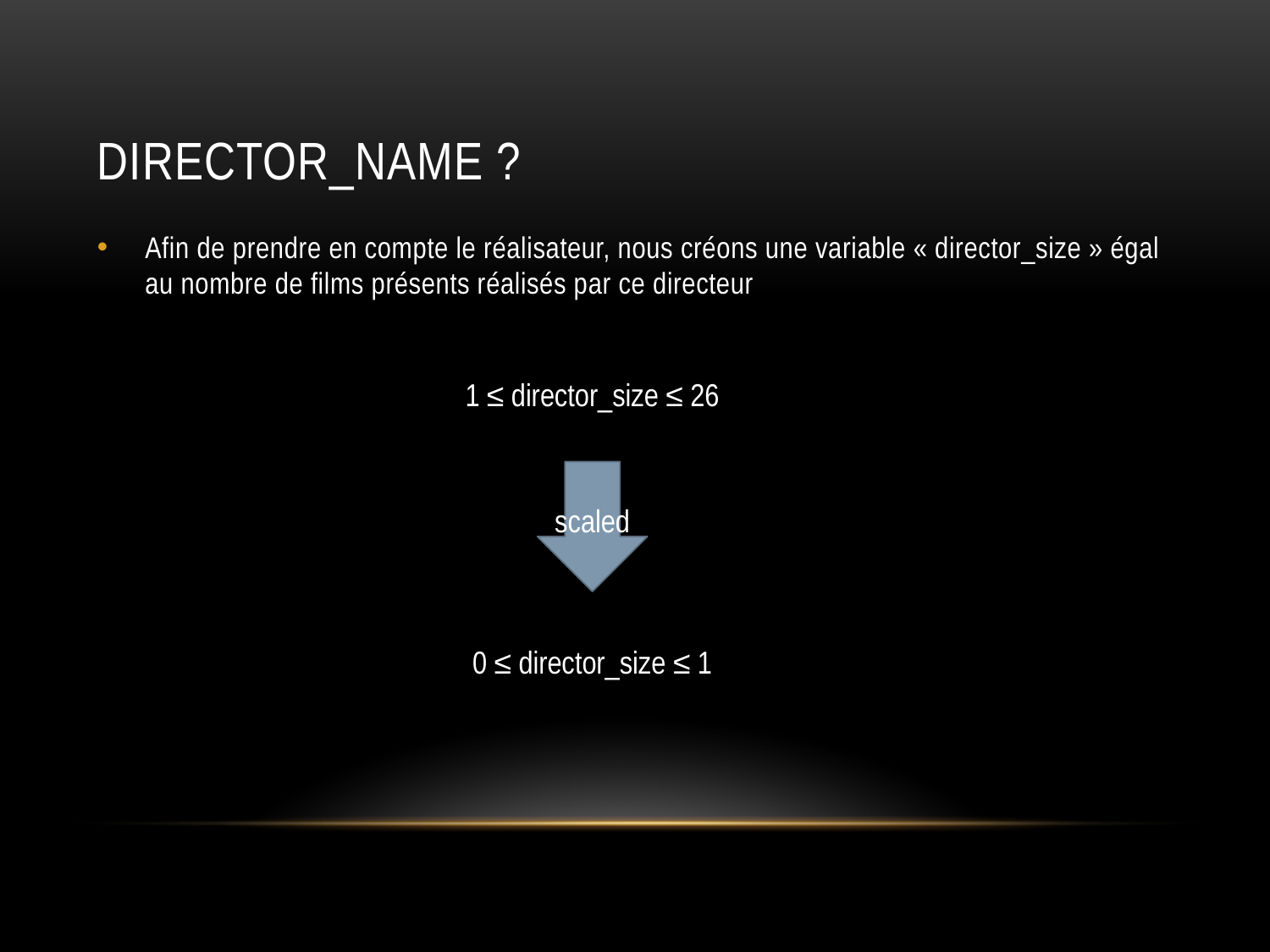

# Director_name ?
Afin de prendre en compte le réalisateur, nous créons une variable « director_size » égal au nombre de films présents réalisés par ce directeur
1 ≤ director_size ≤ 26

scaled
0 ≤ director_size ≤ 1